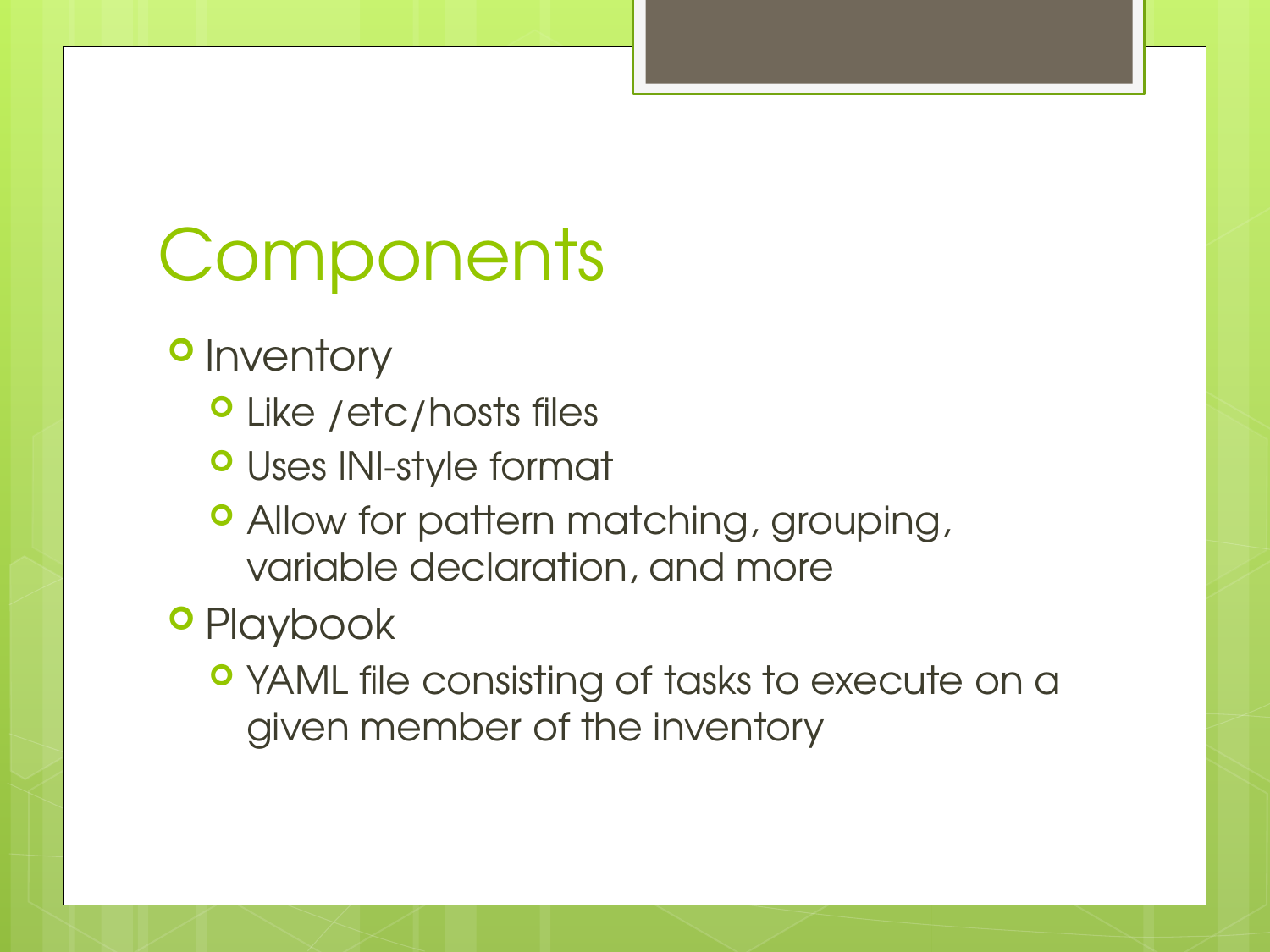

# Components
Inventory
Like /etc/hosts files
Uses INI-style format
Allow for pattern matching, grouping, variable declaration, and more
Playbook
YAML file consisting of tasks to execute on a given member of the inventory